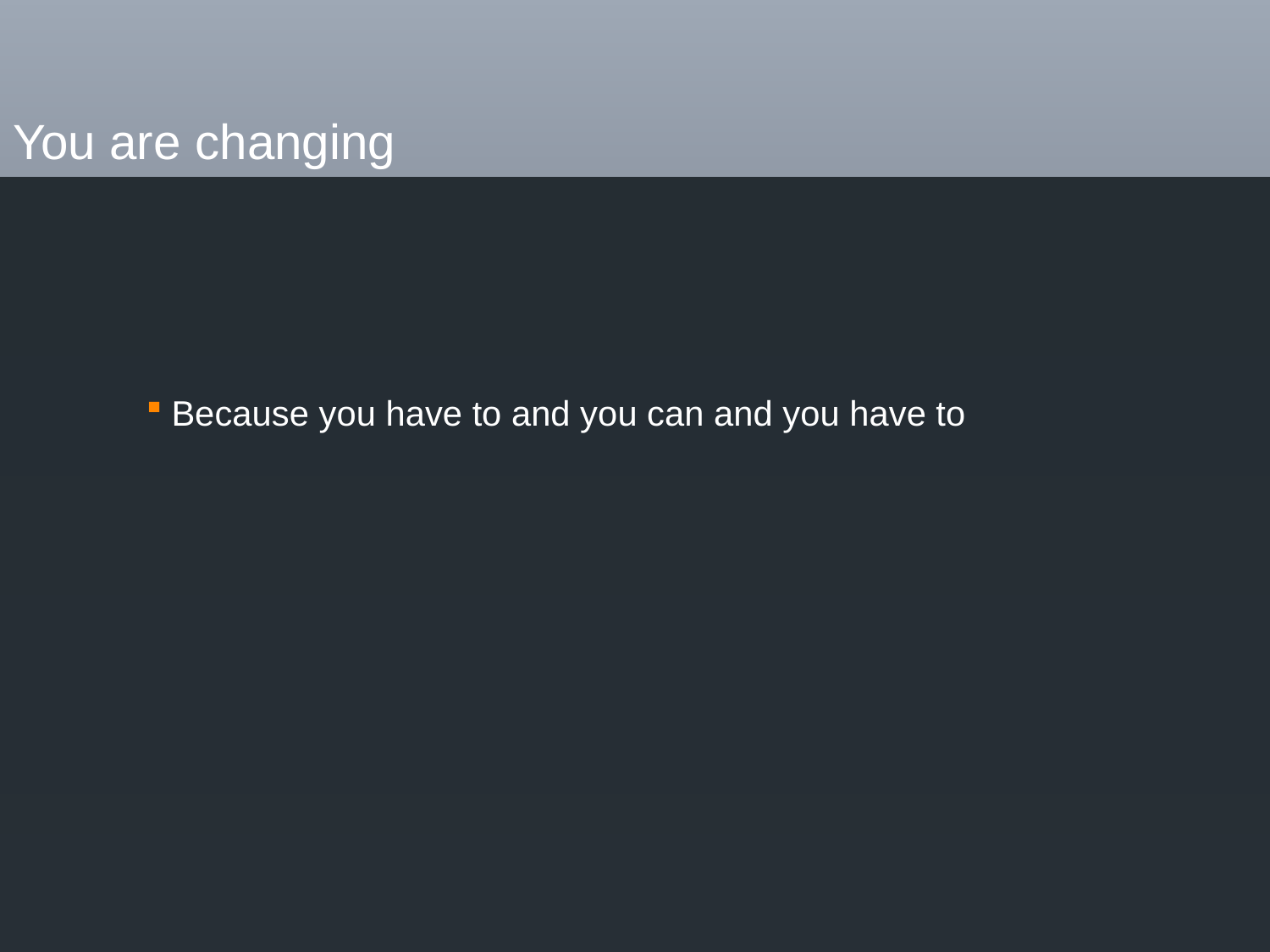

# You are changing
Because you have to and you can and you have to